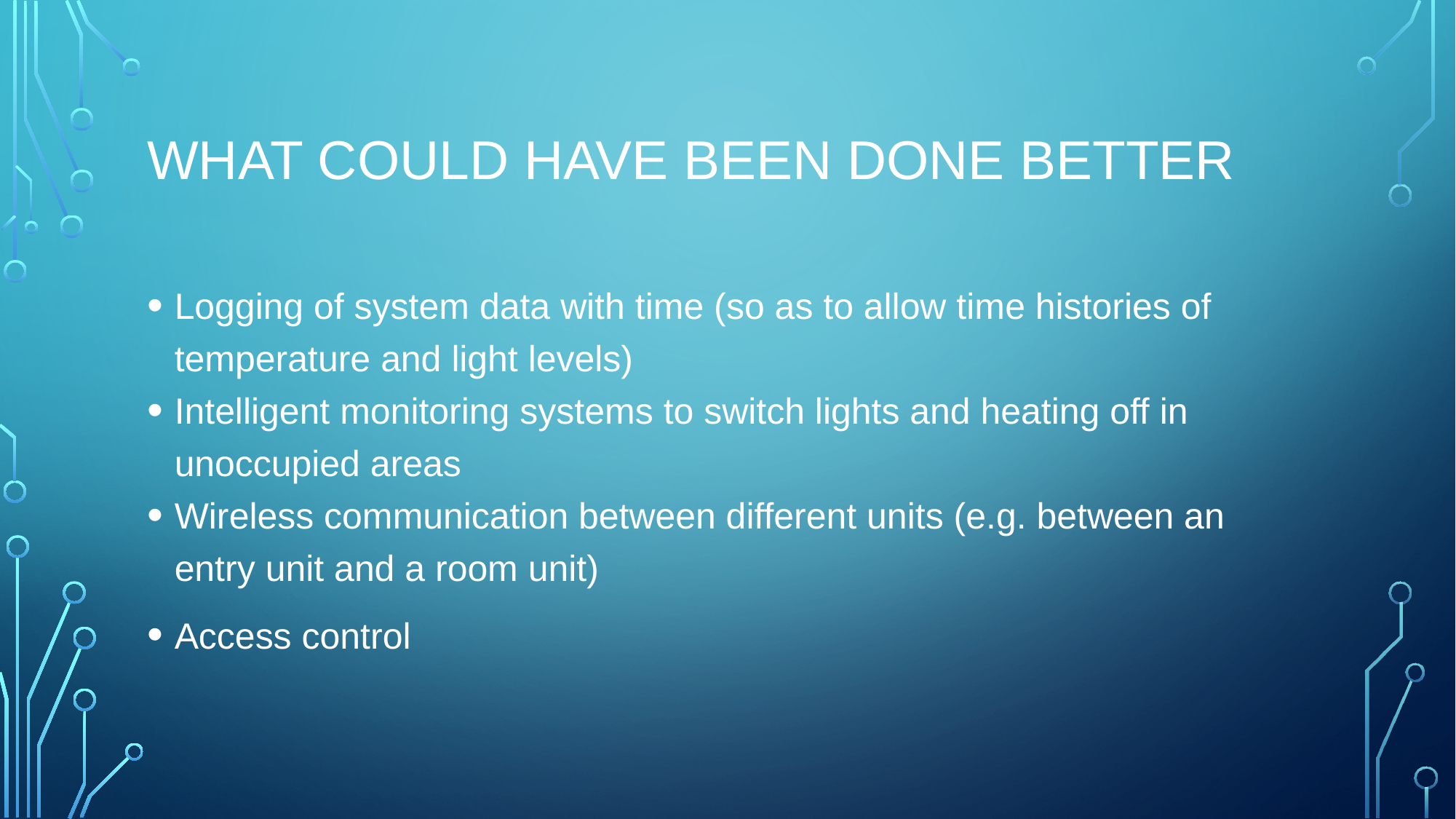

# What could have been done better
Logging of system data with time (so as to allow time histories of temperature and light levels)
Intelligent monitoring systems to switch lights and heating off in unoccupied areas
Wireless communication between different units (e.g. between an entry unit and a room unit)
Access control